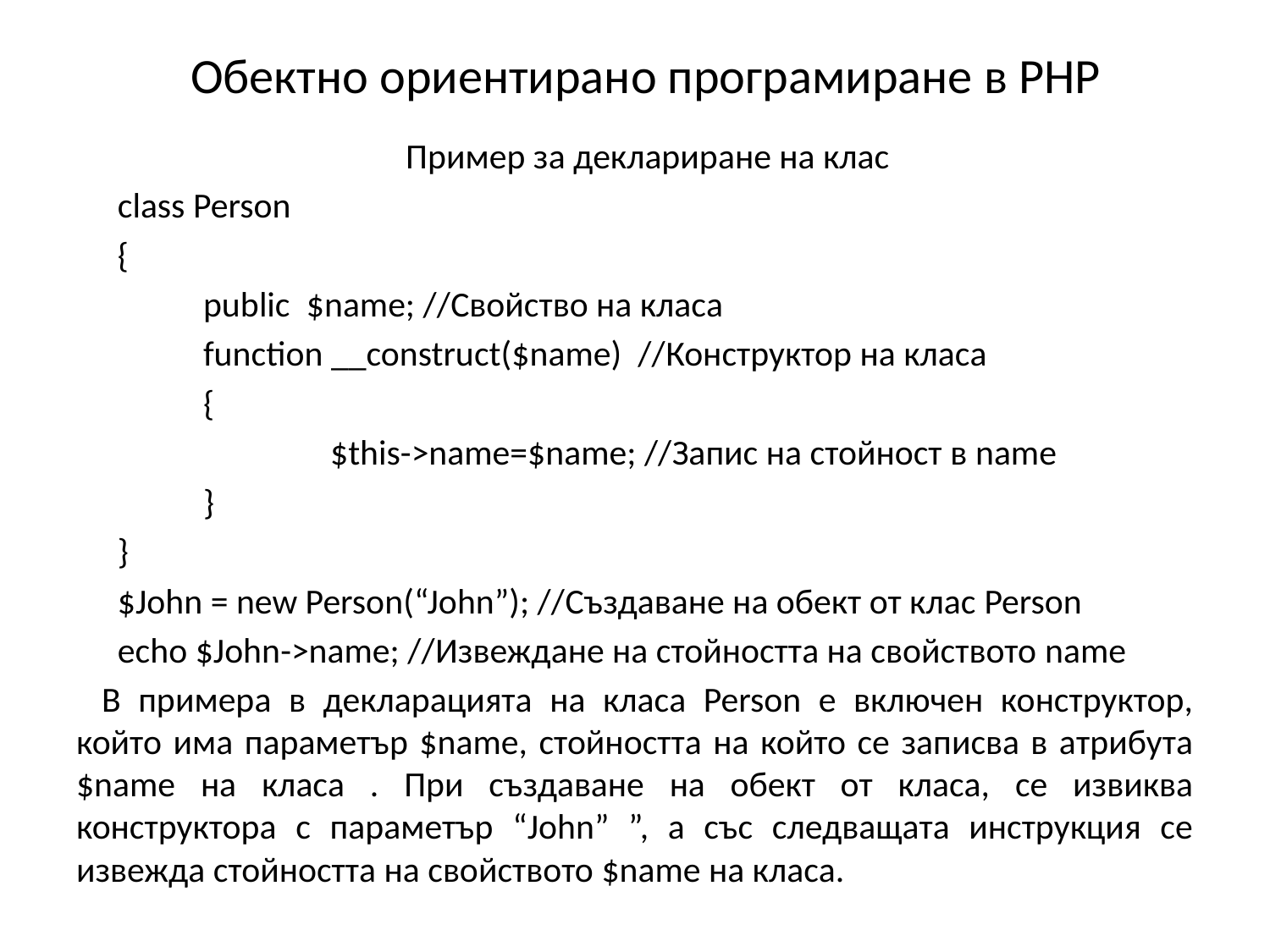

# Обектно ориентирано програмиране в PHP
Пример за деклариране на клас
  class Person
  {
	public  $name; //Свойство на класа
	function __construct($name)  //Конструктор на класа
	{
		$this->name=$name; //Запис на стойност в name
	}
  }
  $John = new Person(“John”); //Създаване на обект от клас Person
  echo $John->name; //Извеждане на стойността на свойството name
В примера в декларацията на класа Person е включен конструктор, който има параметър $name, стойността на който се записва в атрибута $name на класа . При създаване на обект от класа, се извиква конструктора с параметър “John” ”, а със следващата инструкция се извежда стойността на свойството $name на класа.